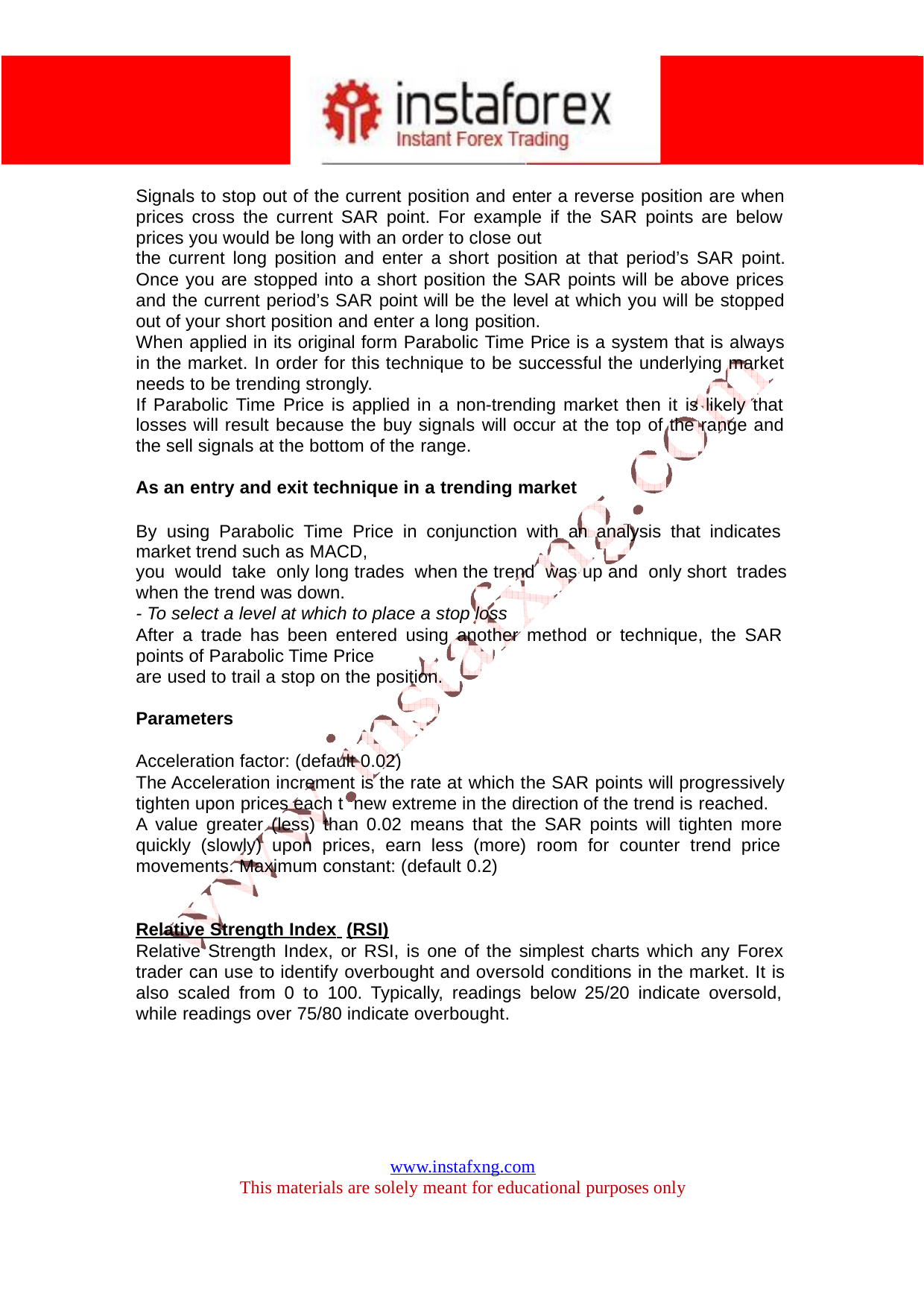

Signals to stop out of the current position and enter a reverse position are when  prices cross the current SAR point. For example if the SAR points are below  prices you would be long with an order to close out
the current long position and enter a short position at that period’s SAR point.
Once you are stopped into a short position the SAR points will be above prices  and the current period’s SAR point will be the level at which you will be stopped  out of your short position and enter a long position.
When applied in its original form Parabolic Time Price is a system that is always  in the market. In order for this technique to be successful the underlying market  needs to be trending strongly.
If Parabolic Time Price is applied in a non-trending market then it is likely that  losses will result because the buy signals will occur at the top of the range and  the sell signals at the bottom of the range.

As an entry and exit technique in a trending market

By using Parabolic Time Price in conjunction with an analysis that indicates  market trend such as MACD,
you  would  take  only long trades  when the trend  was up and  only short  trades
when the trend was down.
- To select a level at which to place a stop loss
After a trade has been entered using another method or technique, the SAR  points of Parabolic Time Price
are used to trail a stop on the position.

Parameters

Acceleration factor: (default 0.02)
The Acceleration increment is the rate at which the SAR points will progressively  tighten upon prices each t  new extreme in the direction of the trend is reached.
A value greater (less) than 0.02 means that the SAR points will tighten more  quickly (slowly) upon prices, earn less (more) room for counter trend price  movements. Maximum constant: (default 0.2)

Relative Strength Index (RSI)
Relative Strength Index, or RSI, is one of the simplest charts which any Forex  trader can use to identify overbought and oversold conditions in the market. It is  also scaled from 0 to 100. Typically, readings below 25/20 indicate oversold,  while readings over 75/80 indicate overbought.

www.instafxng.com
This materials are solely meant for educational purposes only